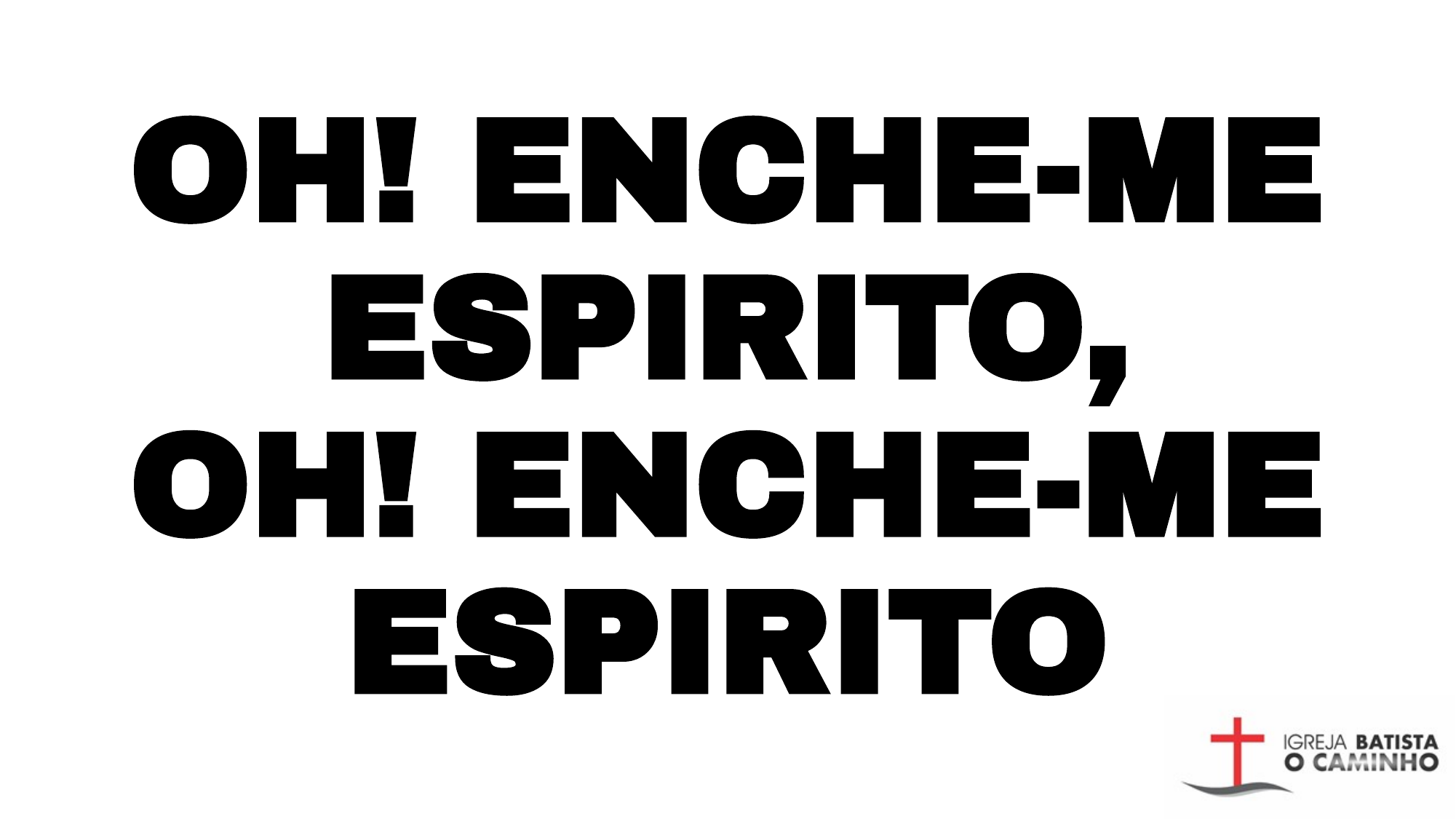

# OH! ENCHE-ME ESPIRITO, OH! ENCHE-ME ESPIRITO